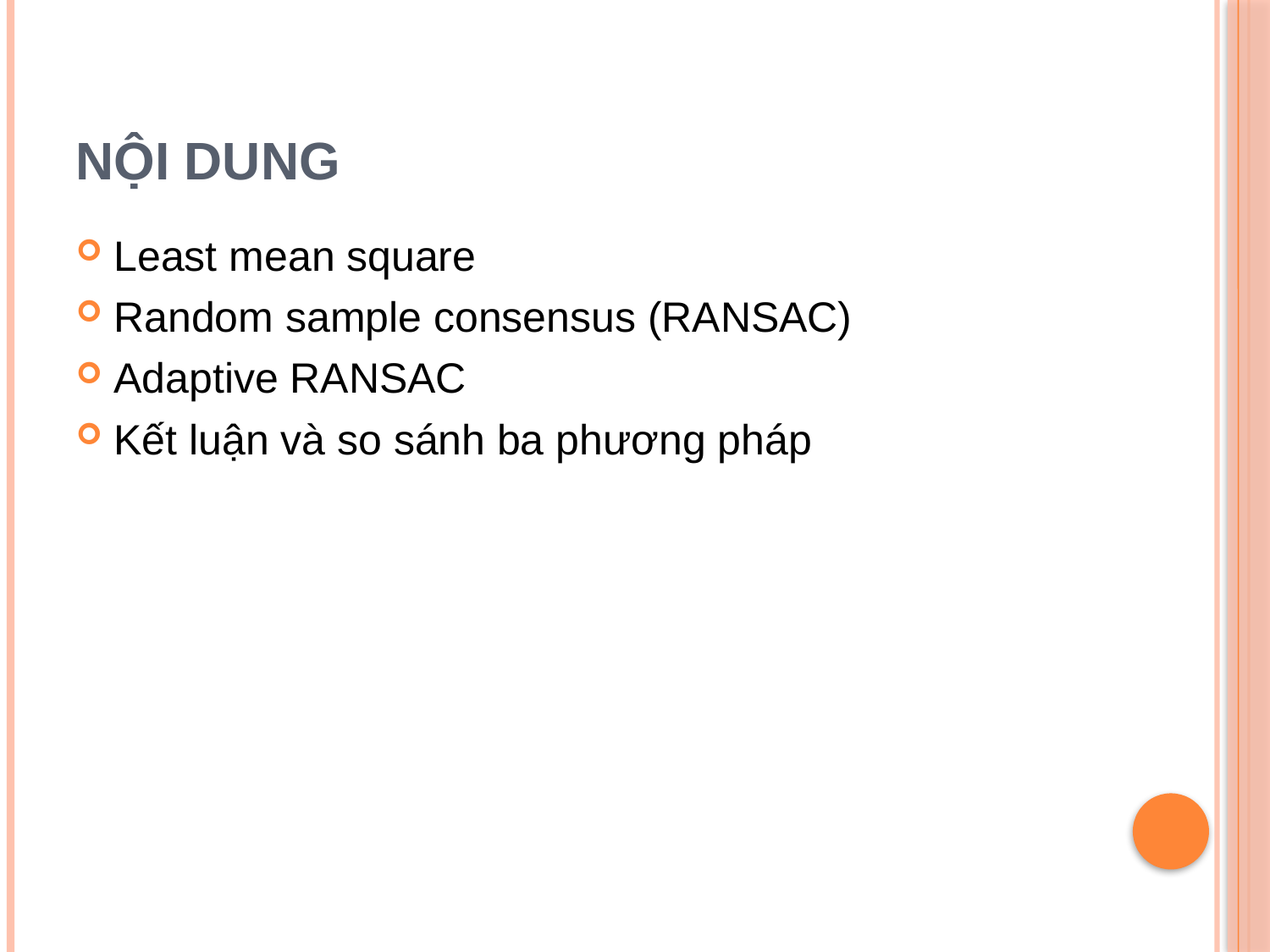

# Nội dung
Least mean square
Random sample consensus (RANSAC)
Adaptive RANSAC
Kết luận và so sánh ba phương pháp